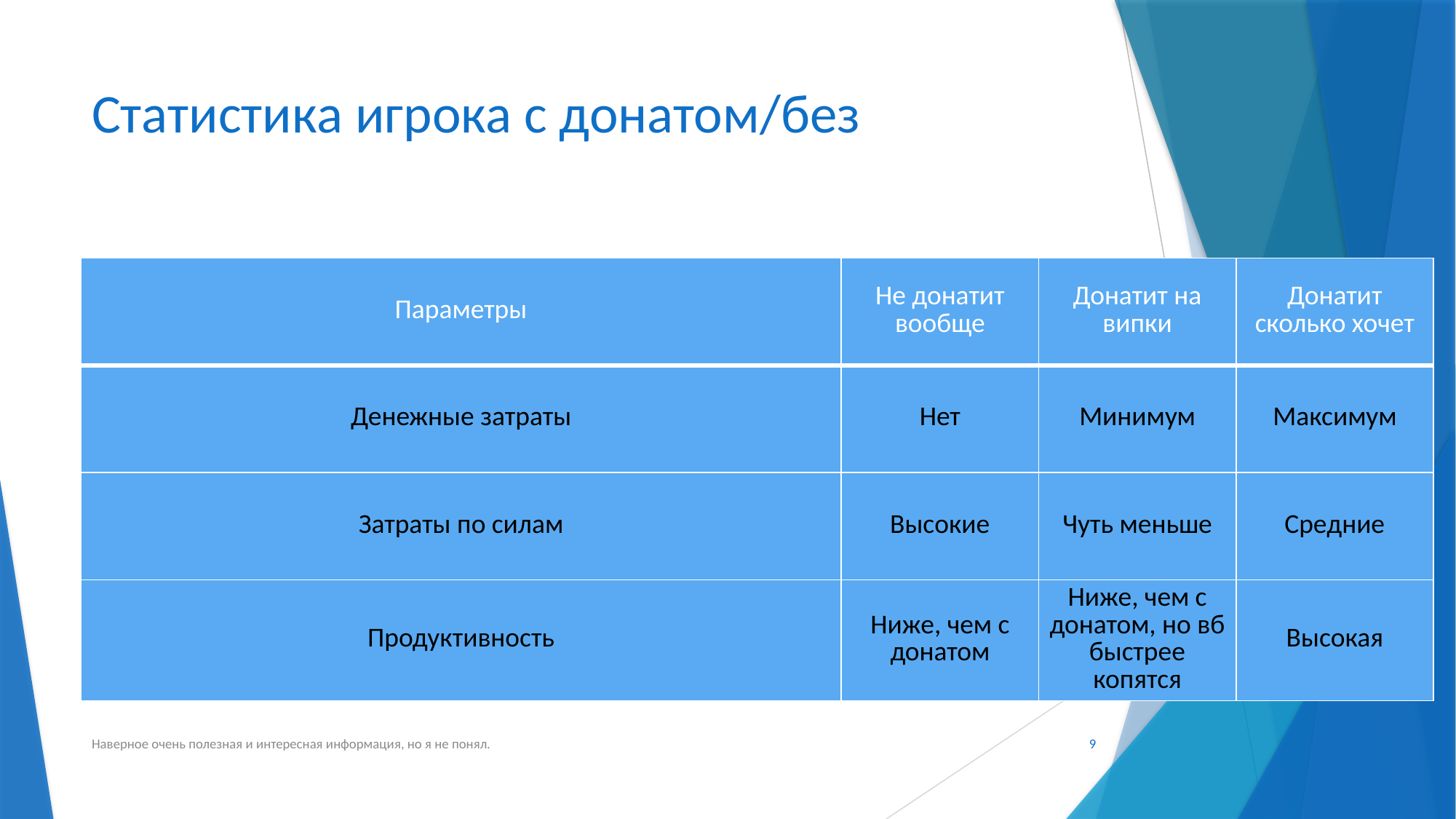

# Статистика игрока с донатом/без
| Параметры | Не донатит вообще | Донатит на випки | Донатит сколько хочет |
| --- | --- | --- | --- |
| Денежные затраты | Нет | Минимум | Максимум |
| Затраты по силам | Высокие | Чуть меньше | Средние |
| Продуктивность | Ниже, чем с донатом | Ниже, чем с донатом, но вб быстрее копятся | Высокая |
Наверное очень полезная и интересная информация, но я не понял.
9